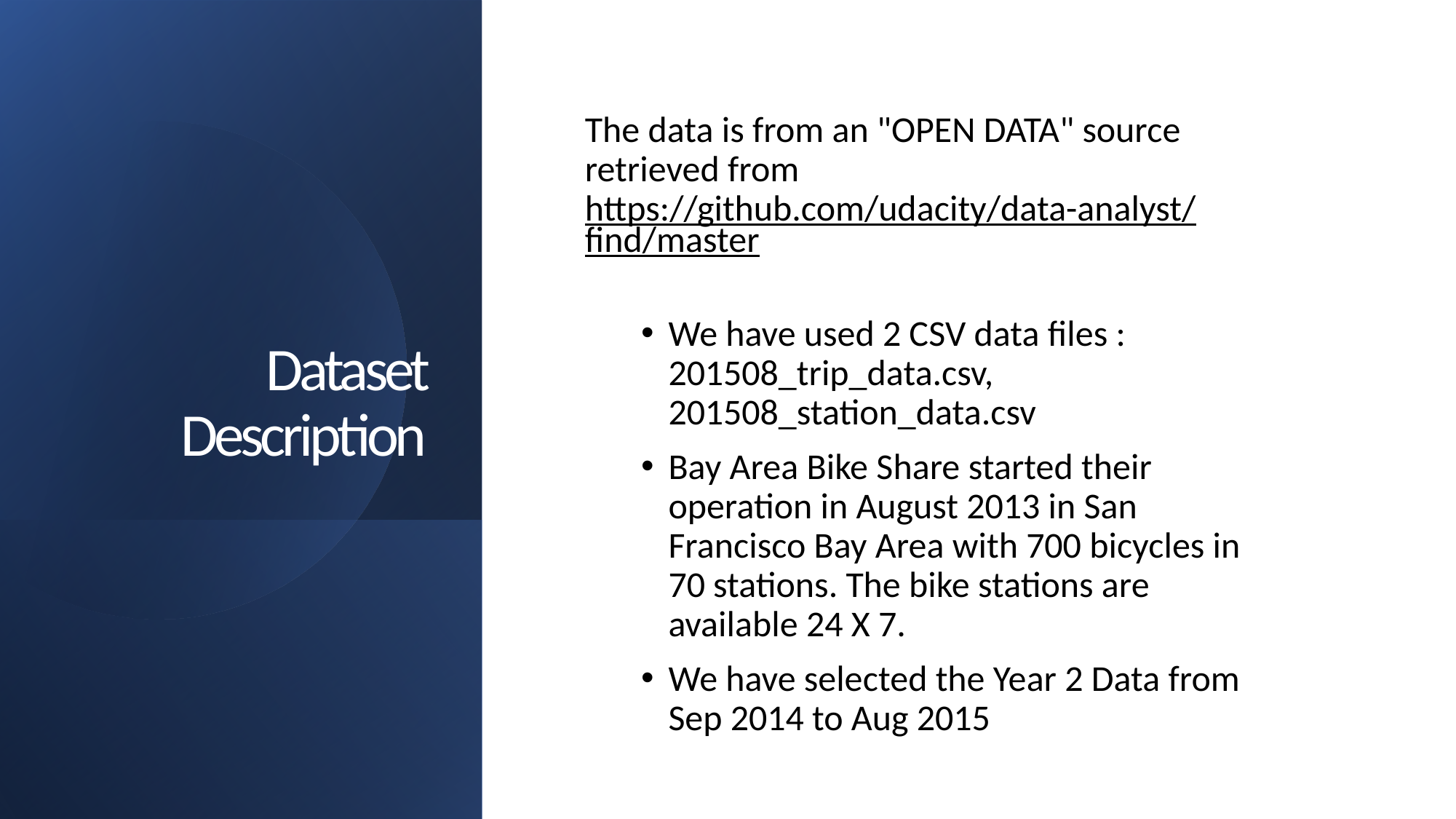

# Dataset Description
The data is from an "OPEN DATA" source retrieved from https://github.com/udacity/data-analyst/find/master

We have used 2 CSV data files : 201508_trip_data.csv, 201508_station_data.csv
Bay Area Bike Share started their operation in August 2013 in San Francisco Bay Area with 700 bicycles in 70 stations. The bike stations are available 24 X 7.
We have selected the Year 2 Data from Sep 2014 to Aug 2015